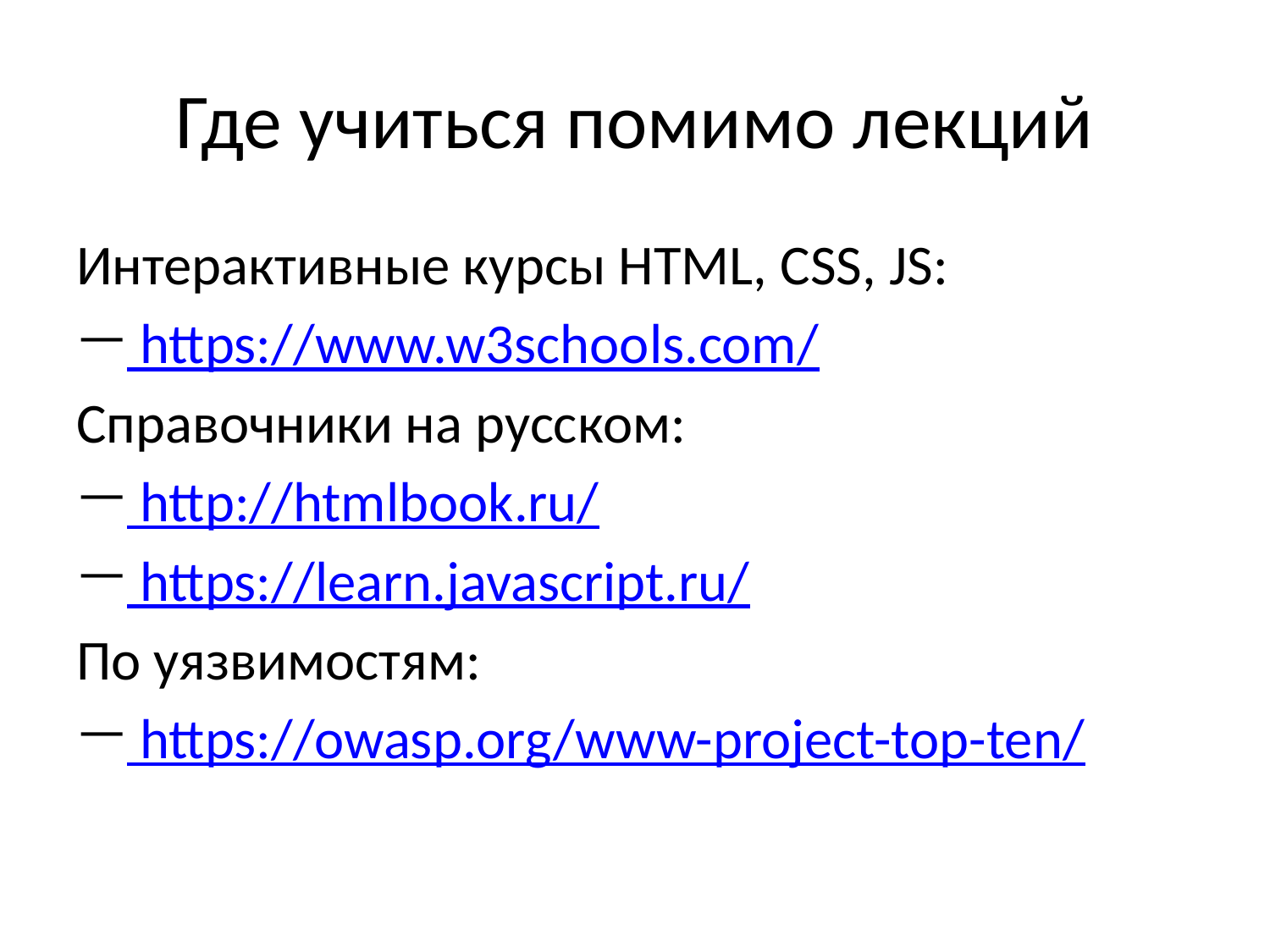

# Где учиться помимо лекций
Интерактивные курсы HTML, CSS, JS:
 https://www.w3schools.com/
Справочники на русском:
 http://htmlbook.ru/
 https://learn.javascript.ru/
По уязвимостям:
 https://owasp.org/www-project-top-ten/

5